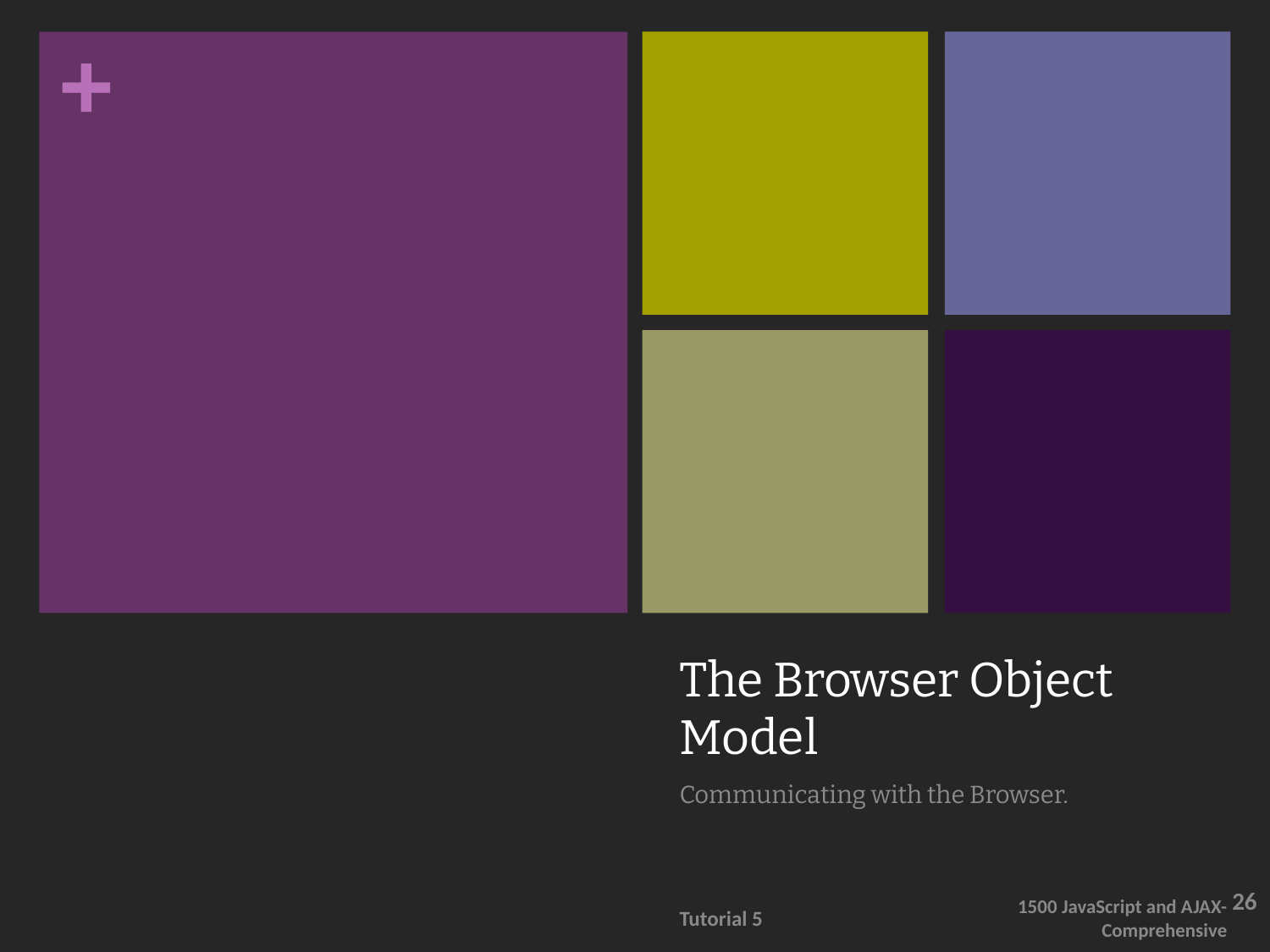

# The Browser Object Model
Communicating with the Browser.
26
Tutorial 5
1500 JavaScript and AJAX- Comprehensive